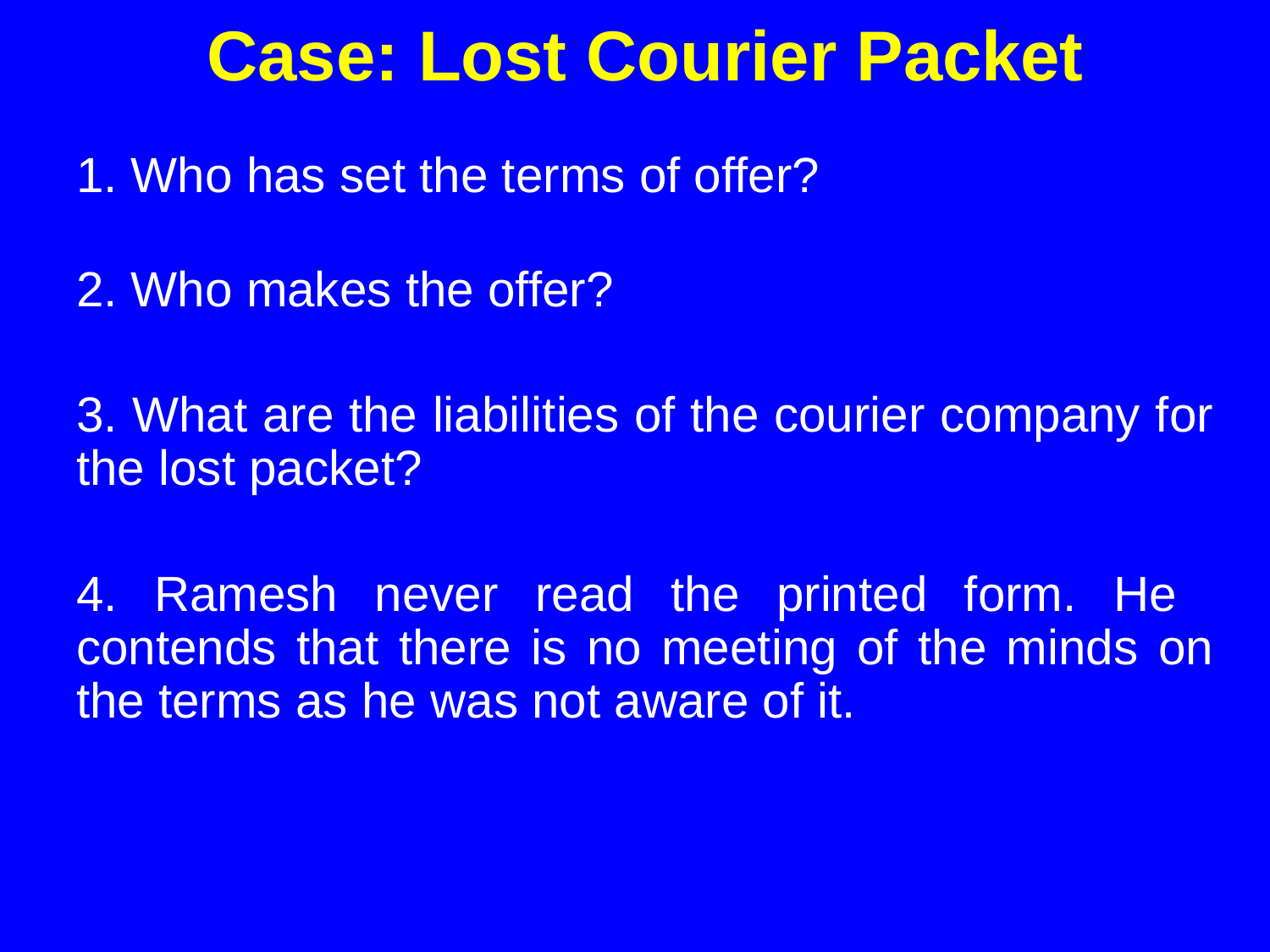

# Case: Lost Courier Packet
1. Who has set the terms of offer?

2. Who makes the offer?

3. What are the liabilities of the courier company for the lost packet?

4. Ramesh never read the printed form. He  contends that there is no meeting of the minds on the terms as he was not aware of it.